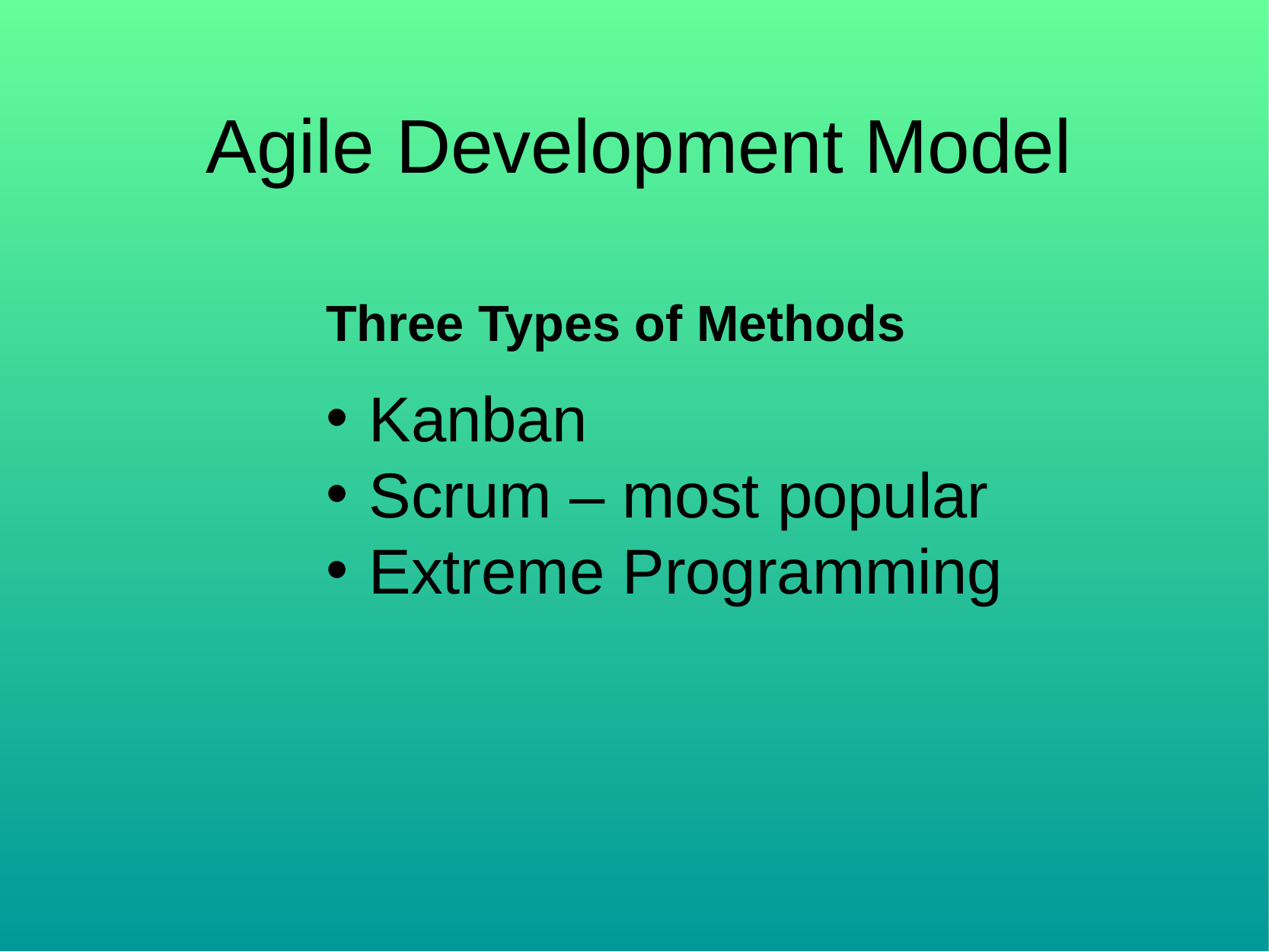

Agile Development Model

Three Types of Methods

Kanban
Scrum – most popular
Extreme Programming